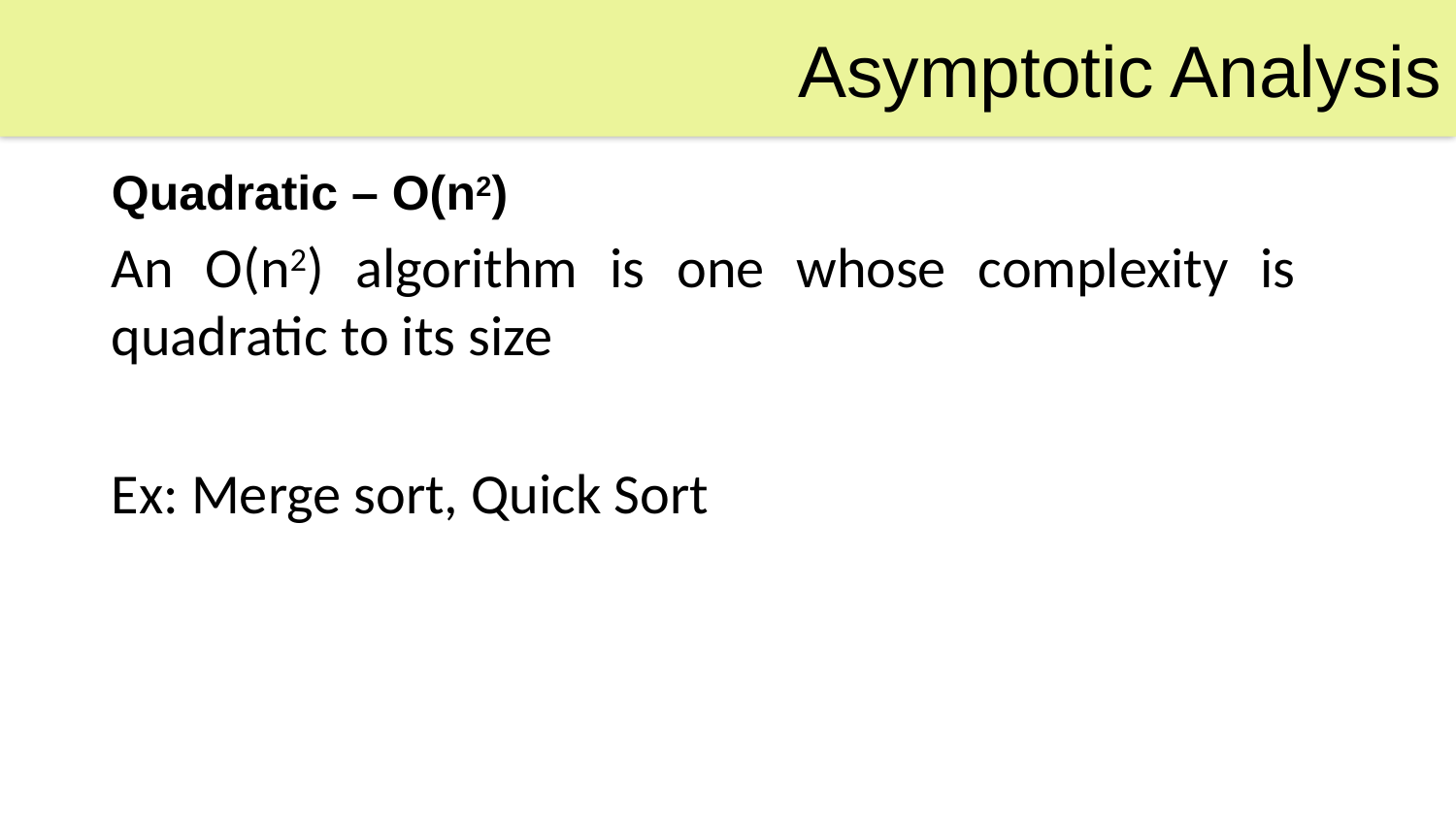

Asymptotic Analysis
Quadratic – O(n2)
An O(n2) algorithm is one whose complexity is quadratic to its size

Ex: Merge sort, Quick Sort